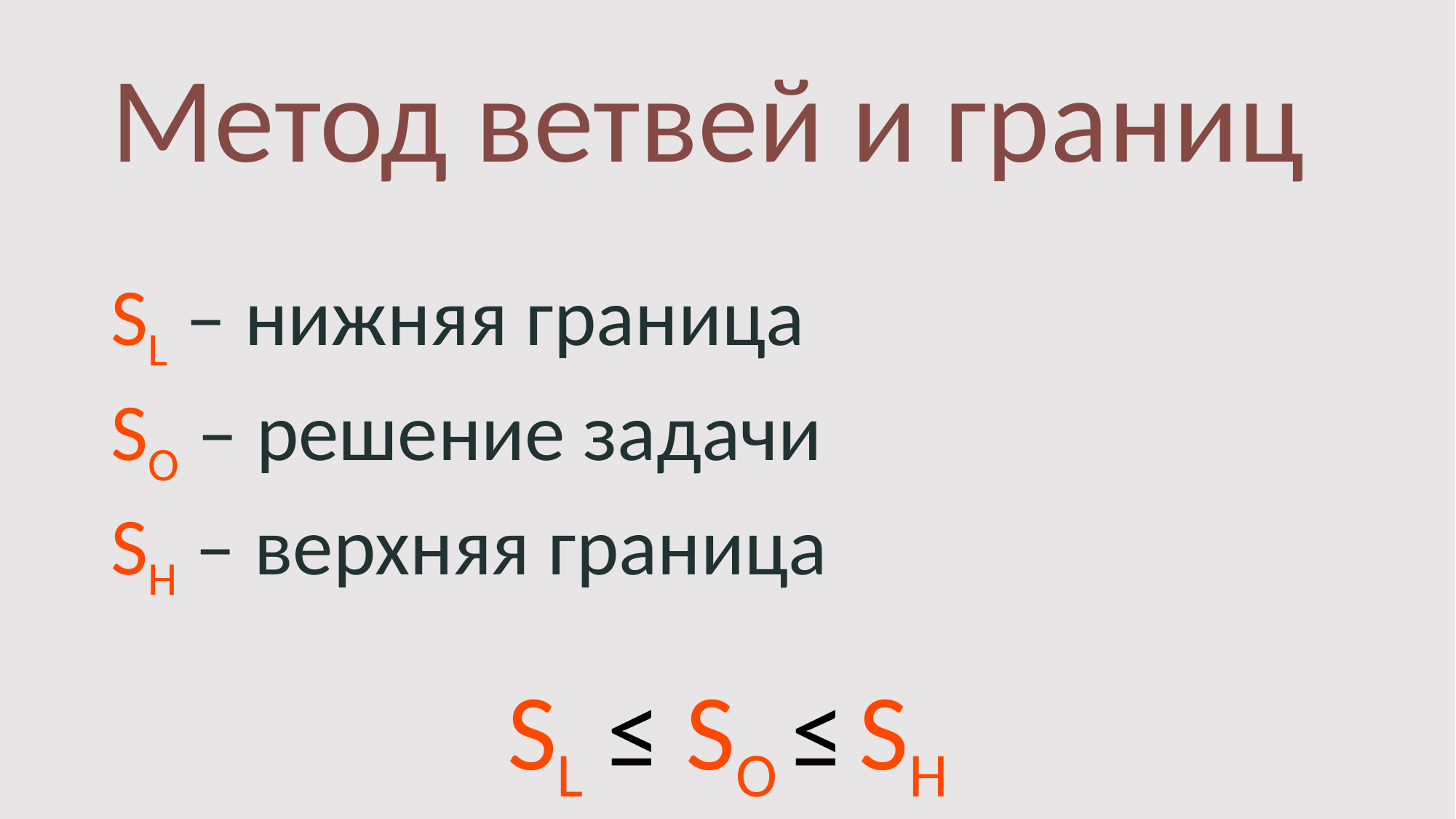

# Метод ветвей и границ
SL – нижняя граница
SO – решение задачи
SH – верхняя граница

SL ≤ SO ≤ SH